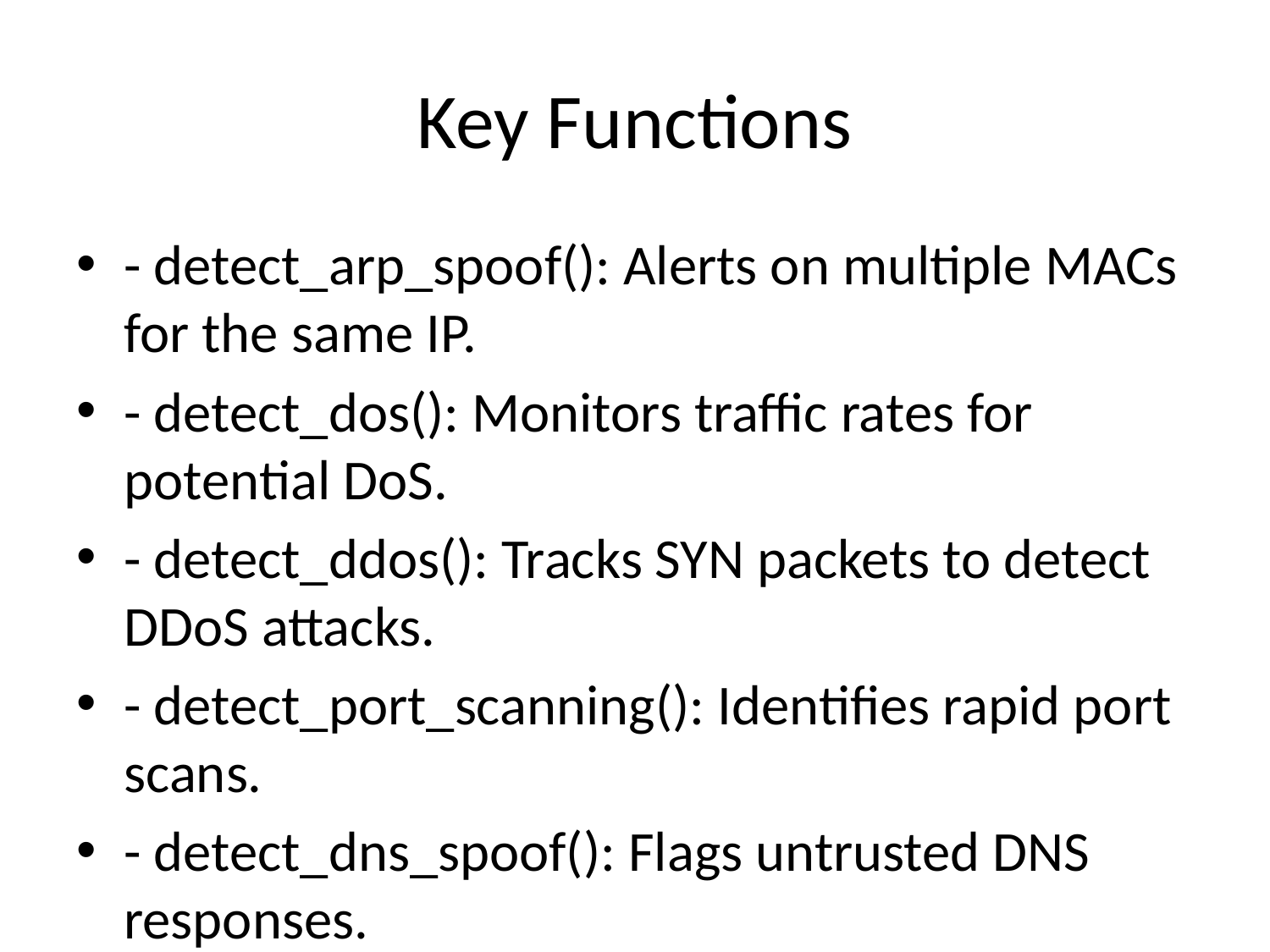

# Key Functions
- detect_arp_spoof(): Alerts on multiple MACs for the same IP.
- detect_dos(): Monitors traffic rates for potential DoS.
- detect_ddos(): Tracks SYN packets to detect DDoS attacks.
- detect_port_scanning(): Identifies rapid port scans.
- detect_dns_spoof(): Flags untrusted DNS responses.